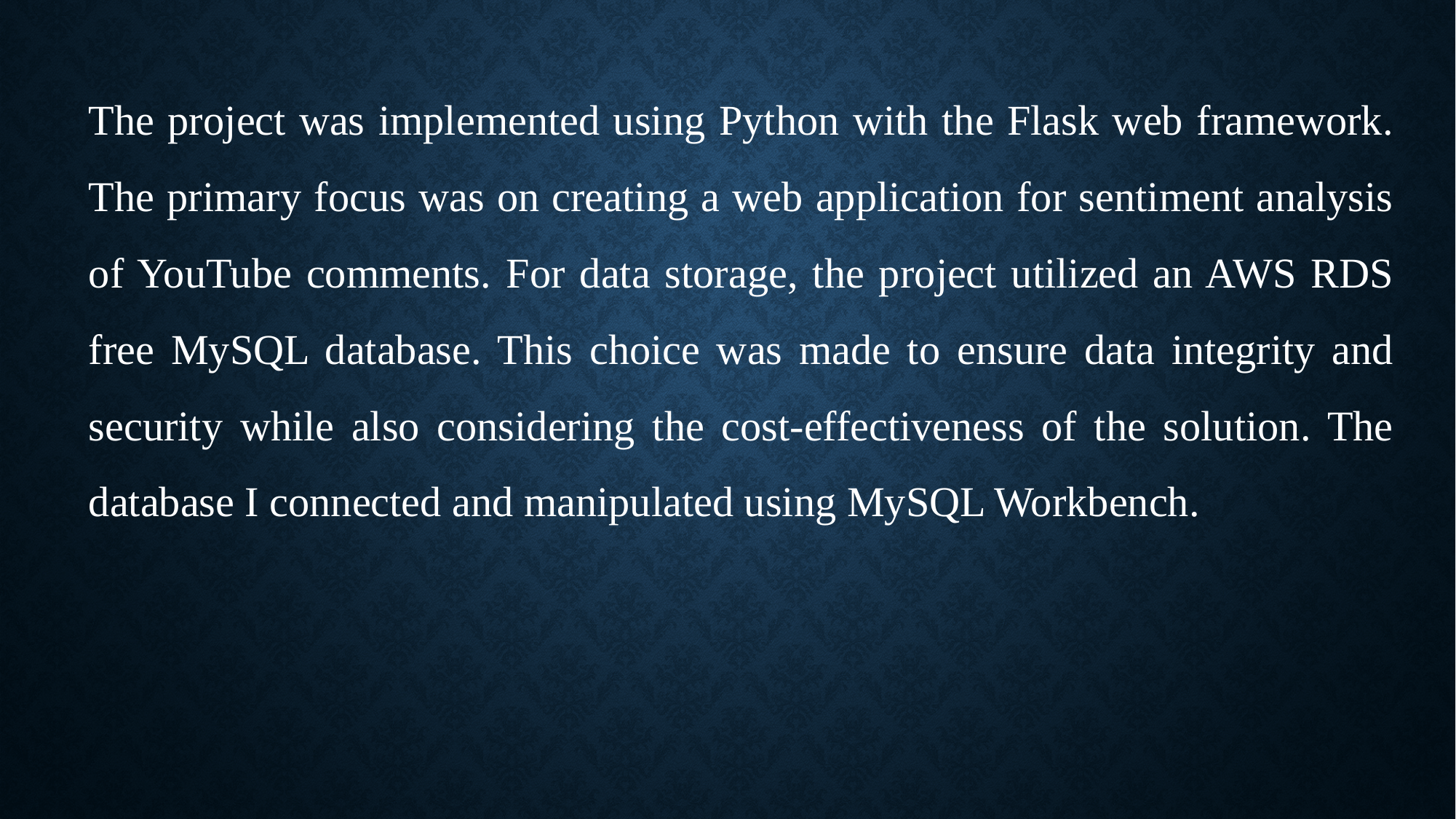

The project was implemented using Python with the Flask web framework. The primary focus was on creating a web application for sentiment analysis of YouTube comments. For data storage, the project utilized an AWS RDS free MySQL database. This choice was made to ensure data integrity and security while also considering the cost-effectiveness of the solution. The database I connected and manipulated using MySQL Workbench.